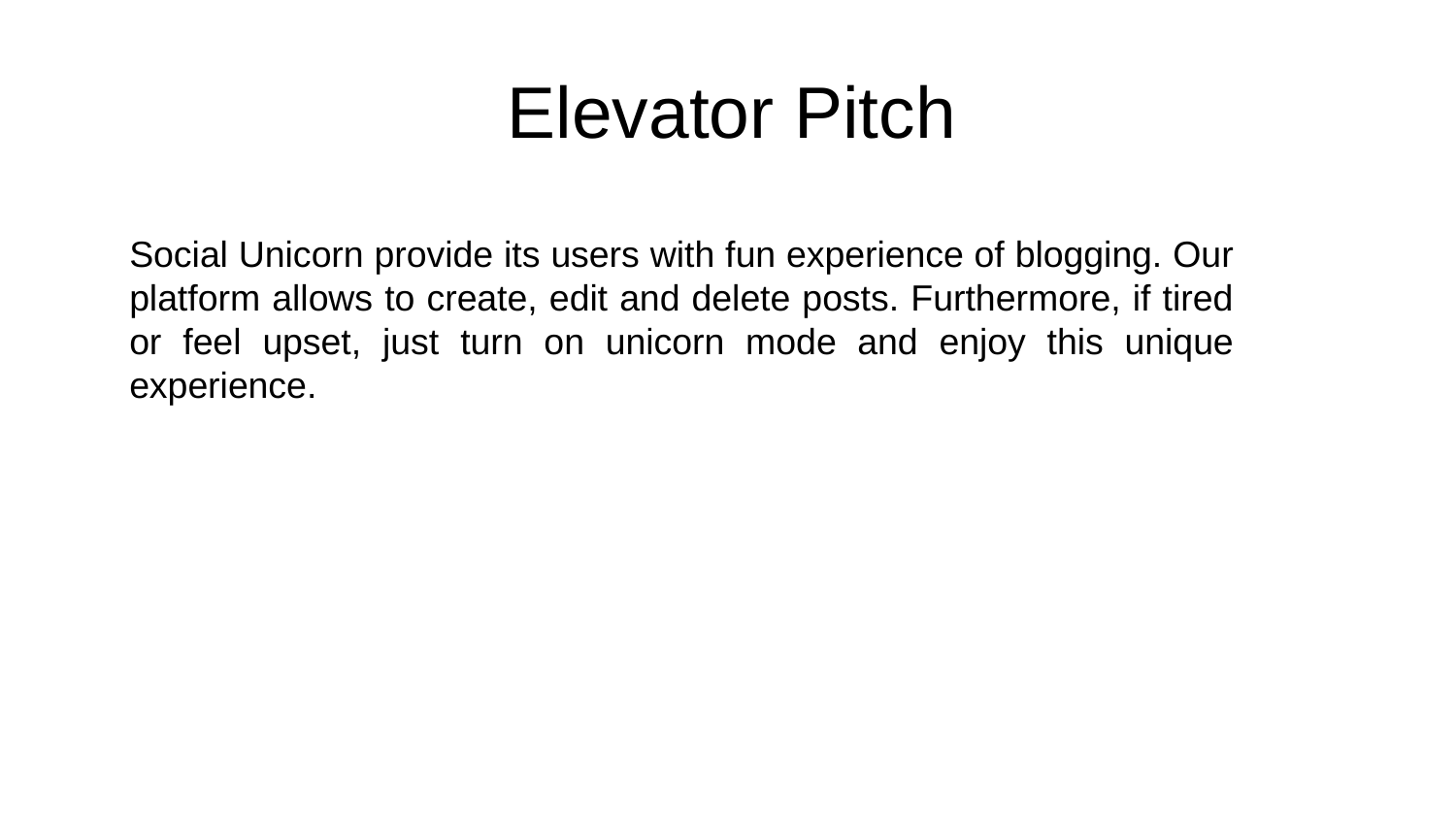

# Elevator Pitch
Social Unicorn provide its users with fun experience of blogging. Our platform allows to create, edit and delete posts. Furthermore, if tired or feel upset, just turn on unicorn mode and enjoy this unique experience.